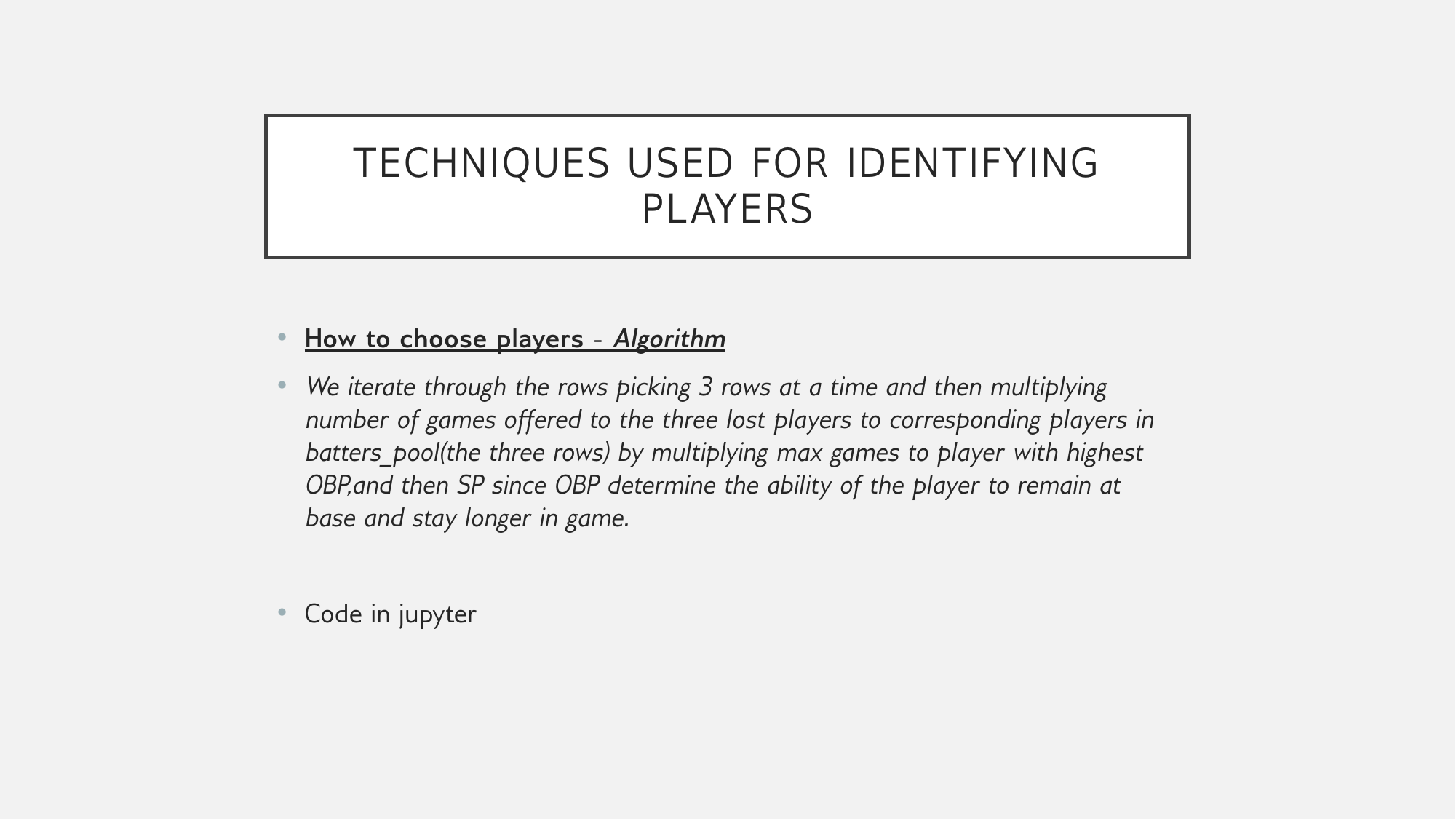

# Techniques used for identifying players
How to choose players - Algorithm
We iterate through the rows picking 3 rows at a time and then multiplying number of games offered to the three lost players to corresponding players in batters_pool(the three rows) by multiplying max games to player with highest OBP,and then SP since OBP determine the ability of the player to remain at base and stay longer in game.

Code in jupyter